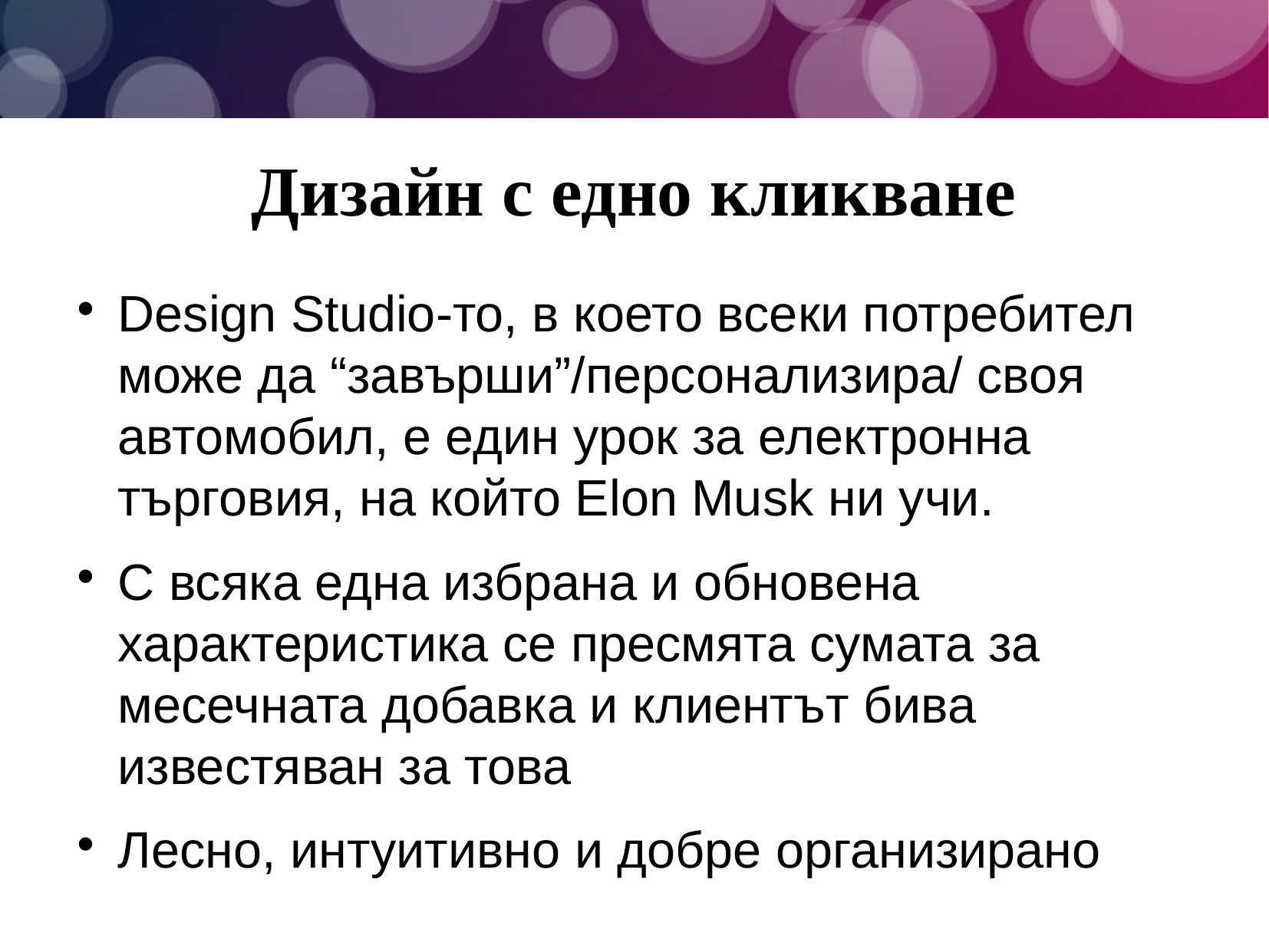

Дизайн с едно кликване
Design Studio-то, в което всеки потребител може да “завърши”/персонализира/ своя автомобил, е един урок за електронна търговия, на който Elon Musk ни учи.
С всяка една избрана и обновена характеристика се пресмята сумата за месечната добавка и клиентът бива известяван за това
Лесно, интуитивно и добре организирано